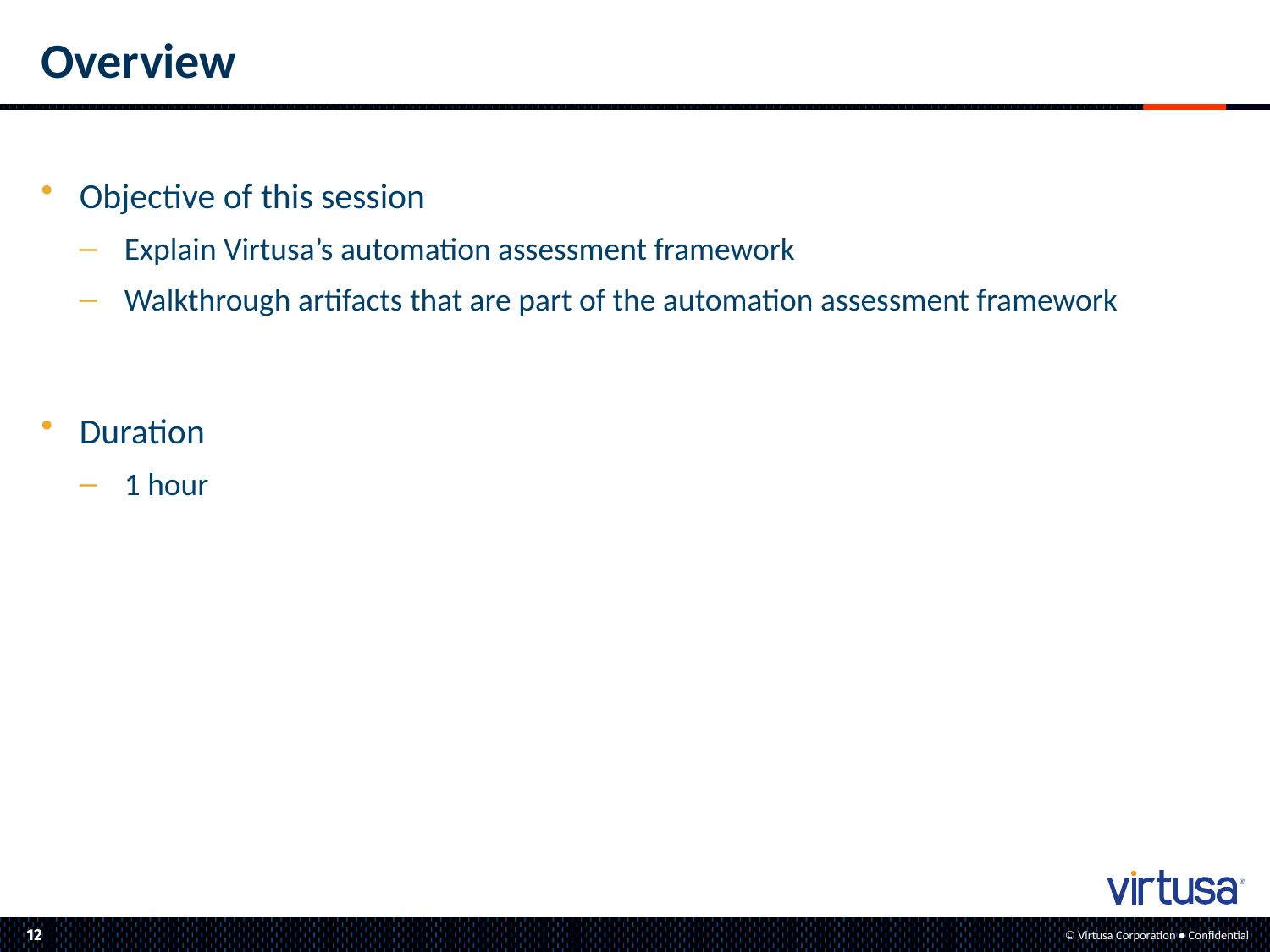

# Overview
Objective of this session
Explain Virtusa’s automation assessment framework
Walkthrough artifacts that are part of the automation assessment framework

Duration
1 hour